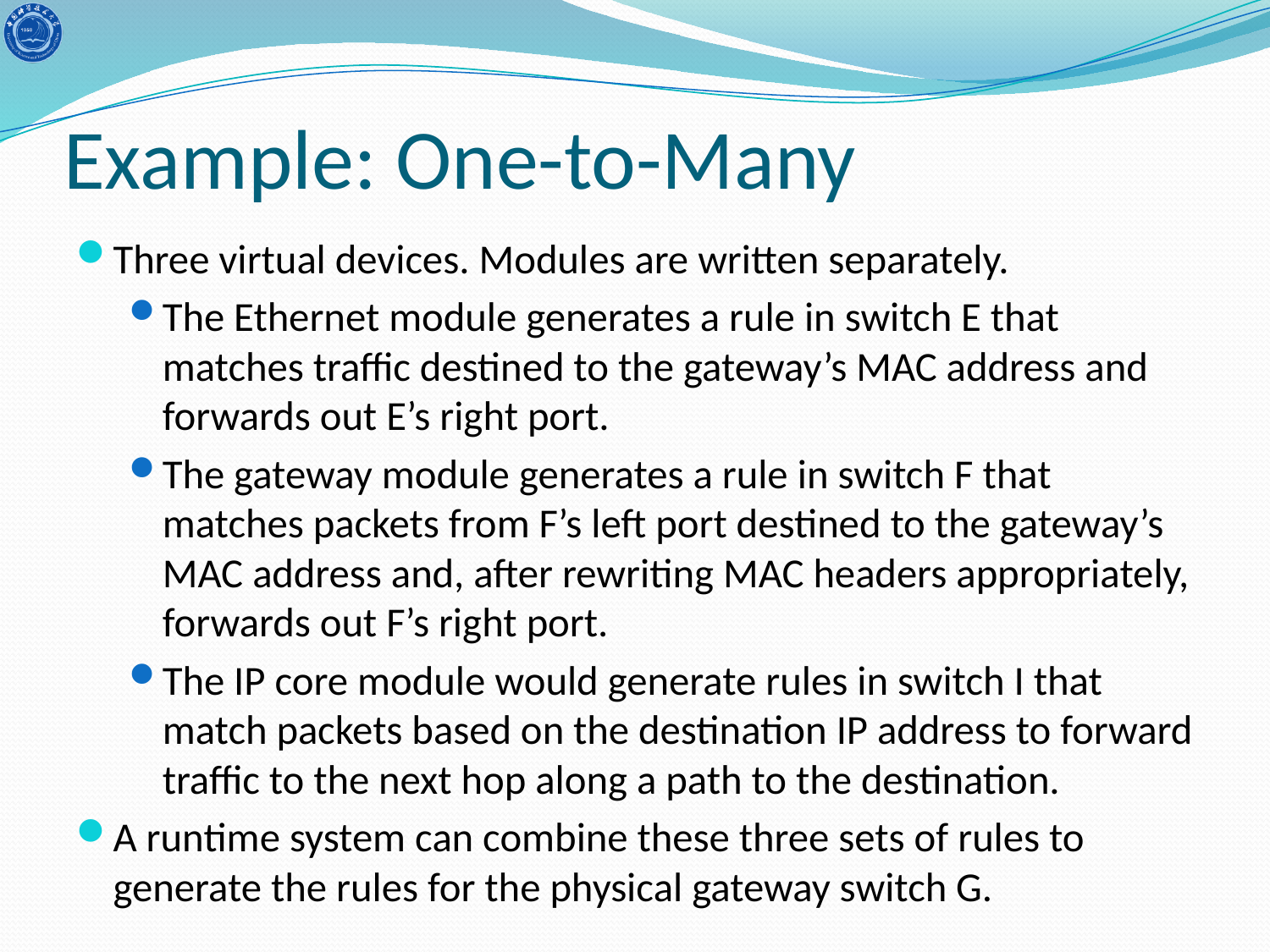

# Example: One-to-Many
Three virtual devices. Modules are written separately.
The Ethernet module generates a rule in switch E that matches traffic destined to the gateway’s MAC address and forwards out E’s right port.
The gateway module generates a rule in switch F that matches packets from F’s left port destined to the gateway’s MAC address and, after rewriting MAC headers appropriately, forwards out F’s right port.
The IP core module would generate rules in switch I that match packets based on the destination IP address to forward traffic to the next hop along a path to the destination.
A runtime system can combine these three sets of rules to generate the rules for the physical gateway switch G.